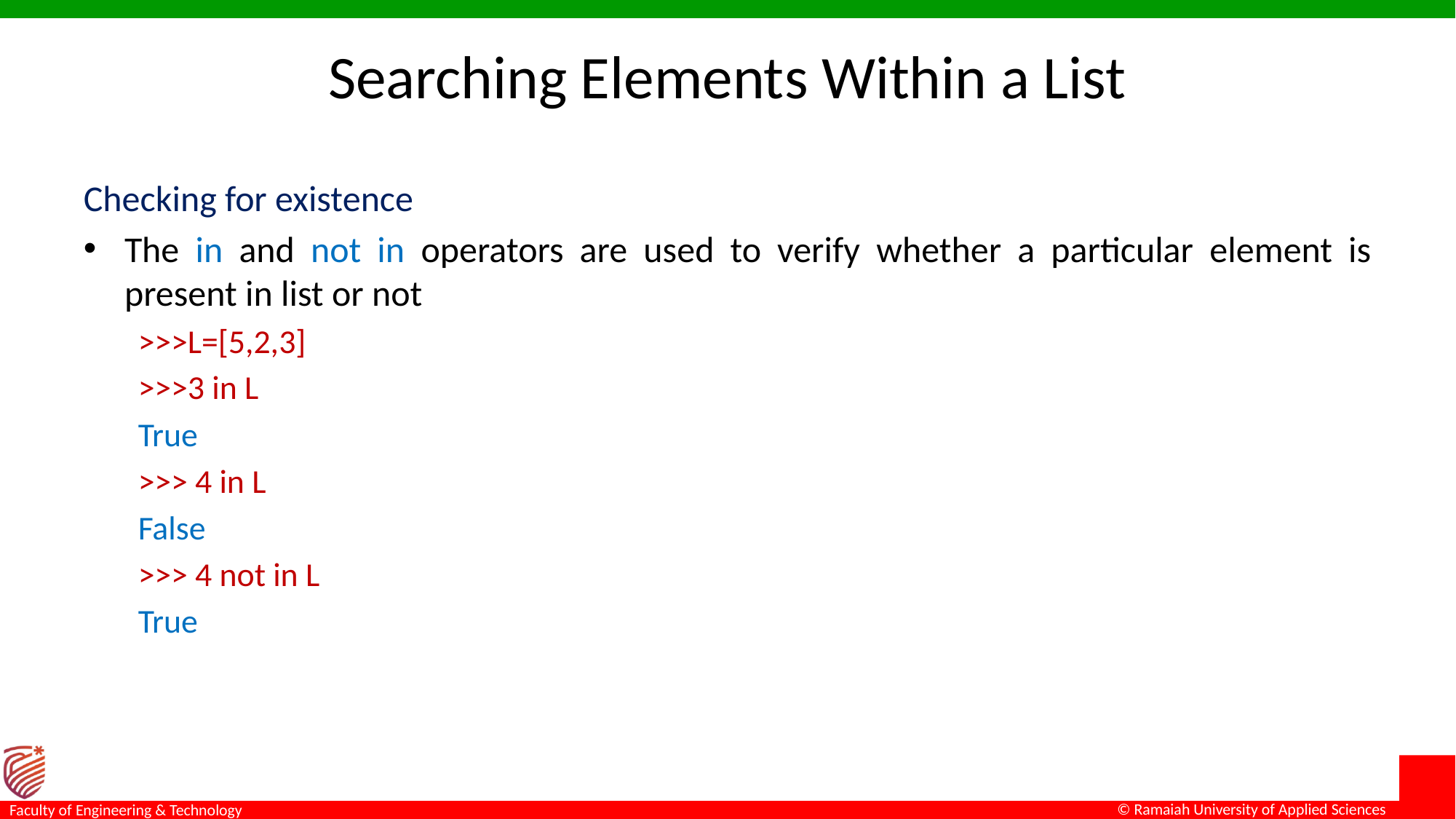

# Searching Elements Within a List
Checking for existence
The in and not in operators are used to verify whether a particular element is present in list or not
>>>L=[5,2,3]
>>>3 in L
True
>>> 4 in L
False
>>> 4 not in L
True